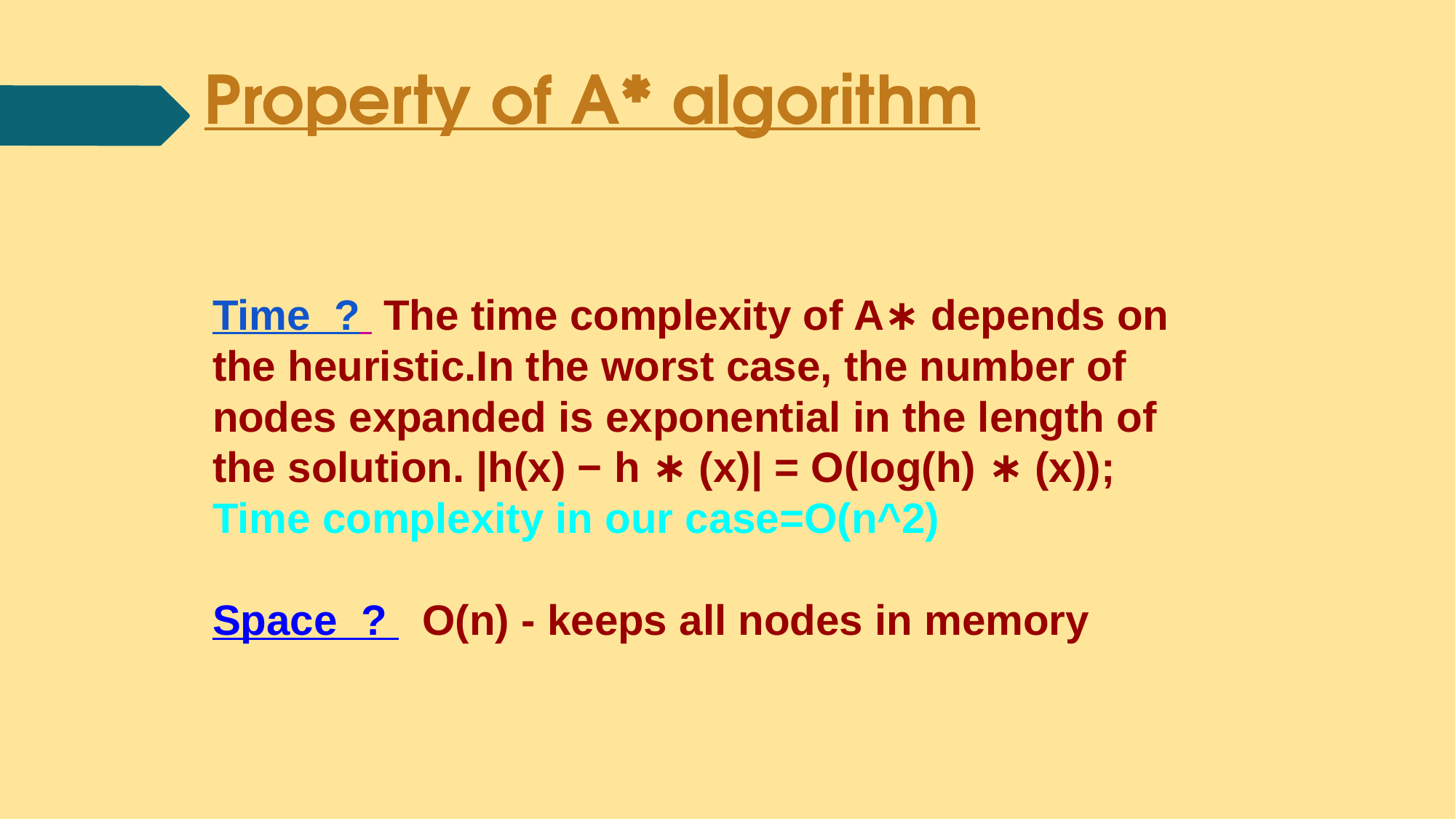

Property of A* algorithm

Time  ?  The time complexity of A∗ depends on the heuristic.In the worst case, the number of nodes expanded is exponential in the length of the solution. |h(x) − h ∗ (x)| = O(log(h) ∗ (x));
Time complexity in our case=O(n^2)

Space  ?   O(n) - keeps all nodes in memory